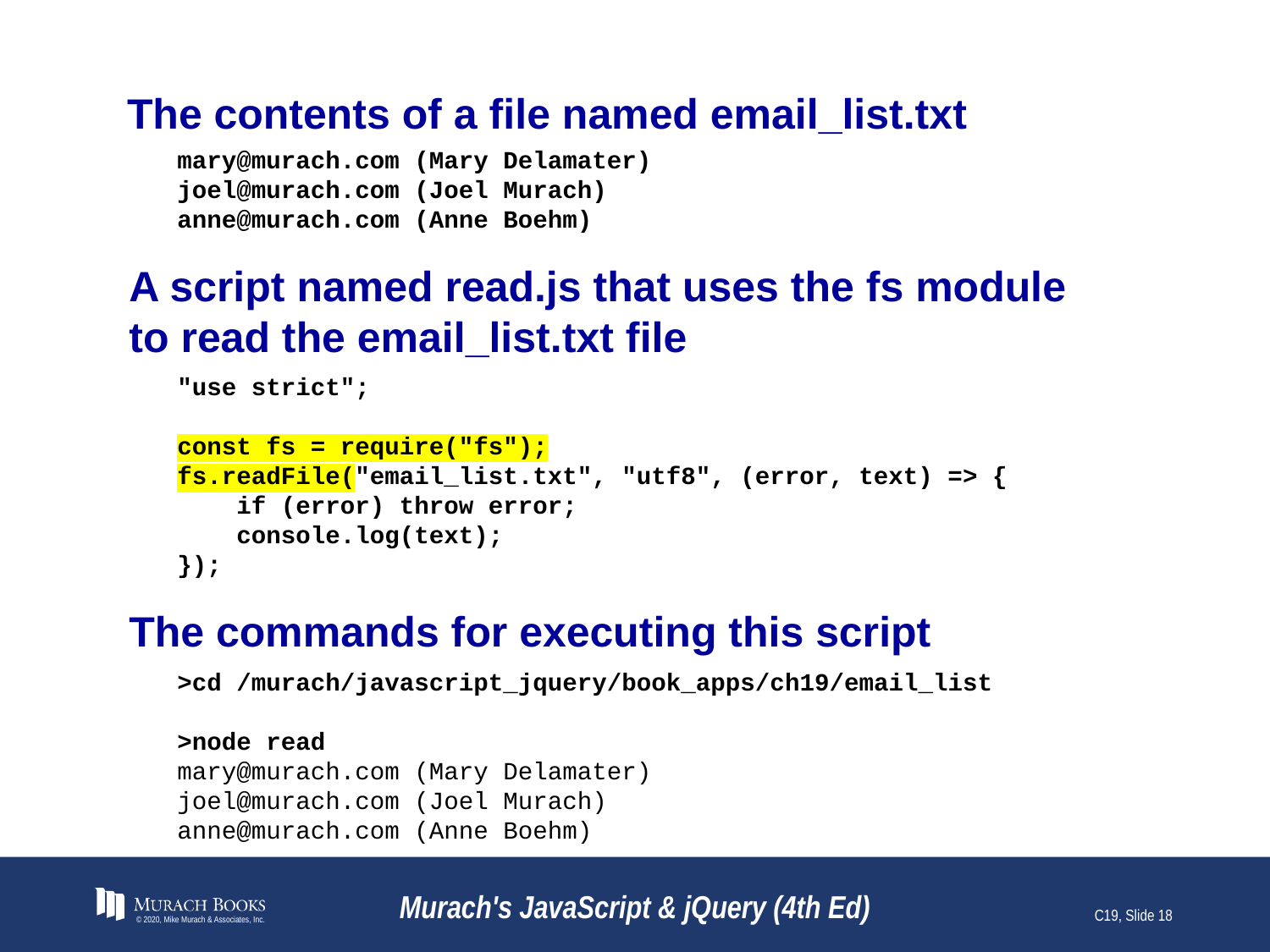

# The contents of a file named email_list.txt
mary@murach.com (Mary Delamater)
joel@murach.com (Joel Murach)
anne@murach.com (Anne Boehm)
A script named read.js that uses the fs module
to read the email_list.txt file
"use strict";

const fs = require("fs");
fs.readFile("email_list.txt", "utf8", (error, text) => {
    if (error) throw error;
    console.log(text);
});
The commands for executing this script
>cd /murach/javascript_jquery/book_apps/ch19/email_list

>node read
mary@murach.com (Mary Delamater)
joel@murach.com (Joel Murach)
anne@murach.com (Anne Boehm)

© 2020, Mike Murach & Associates, Inc.
Murach's JavaScript & jQuery (4th Ed)

C19, Slide 18